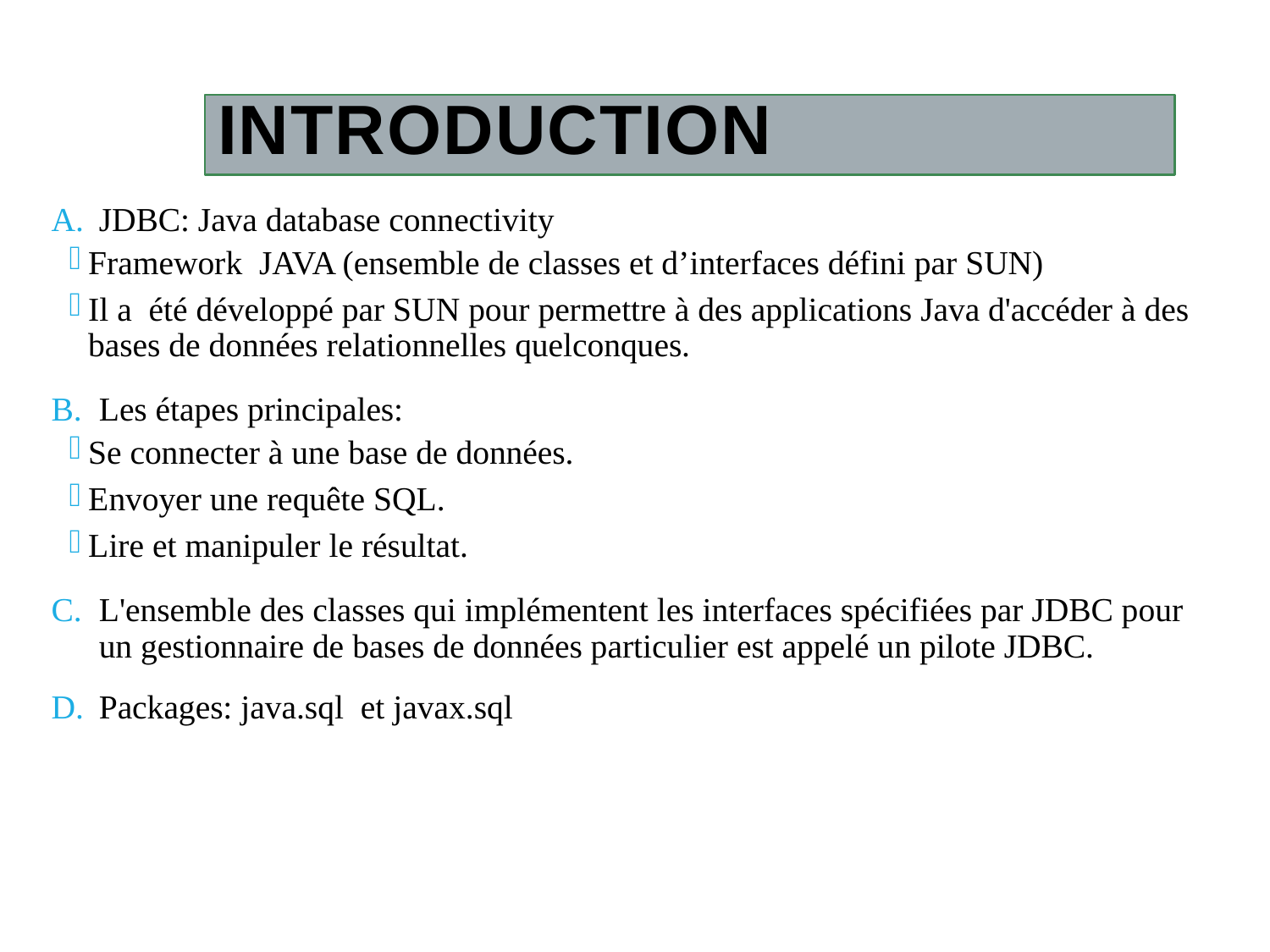

# Introduction
JDBC: Java database connectivity
Framework  JAVA (ensemble de classes et d’interfaces défini par SUN)
Il a  été développé par SUN pour permettre à des applications Java d'accéder à des bases de données relationnelles quelconques.
Les étapes principales:
Se connecter à une base de données.
Envoyer une requête SQL.
Lire et manipuler le résultat.
L'ensemble des classes qui implémentent les interfaces spécifiées par JDBC pour un gestionnaire de bases de données particulier est appelé un pilote JDBC.
Packages: java.sql  et javax.sql
4